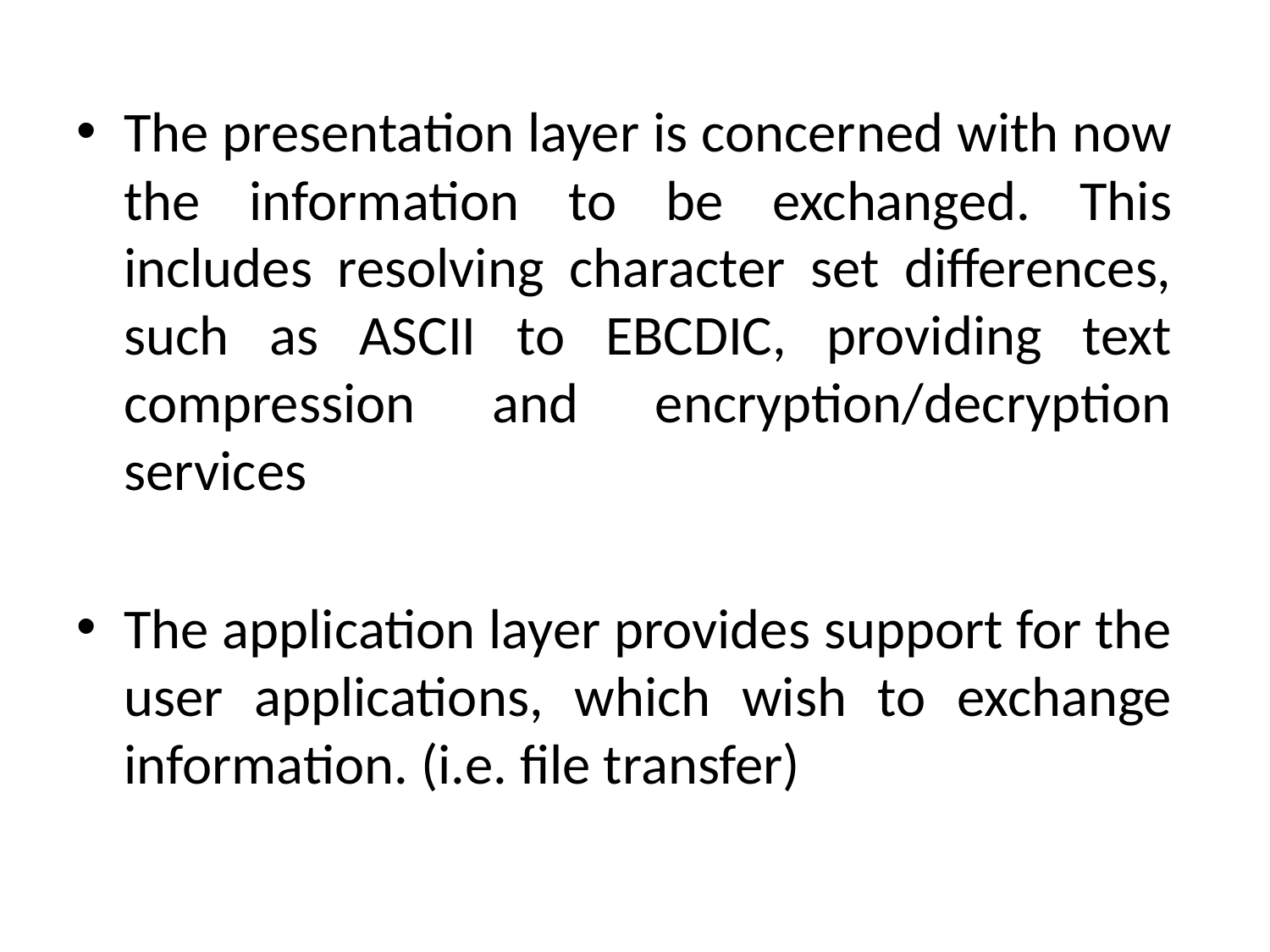

The presentation layer is concerned with now the information to be exchanged. This includes resolving character set differences, such as ASCII to EBCDIC, providing text compression and encryption/decryption services

The application layer provides support for the user applications, which wish to exchange information. (i.e. file transfer)